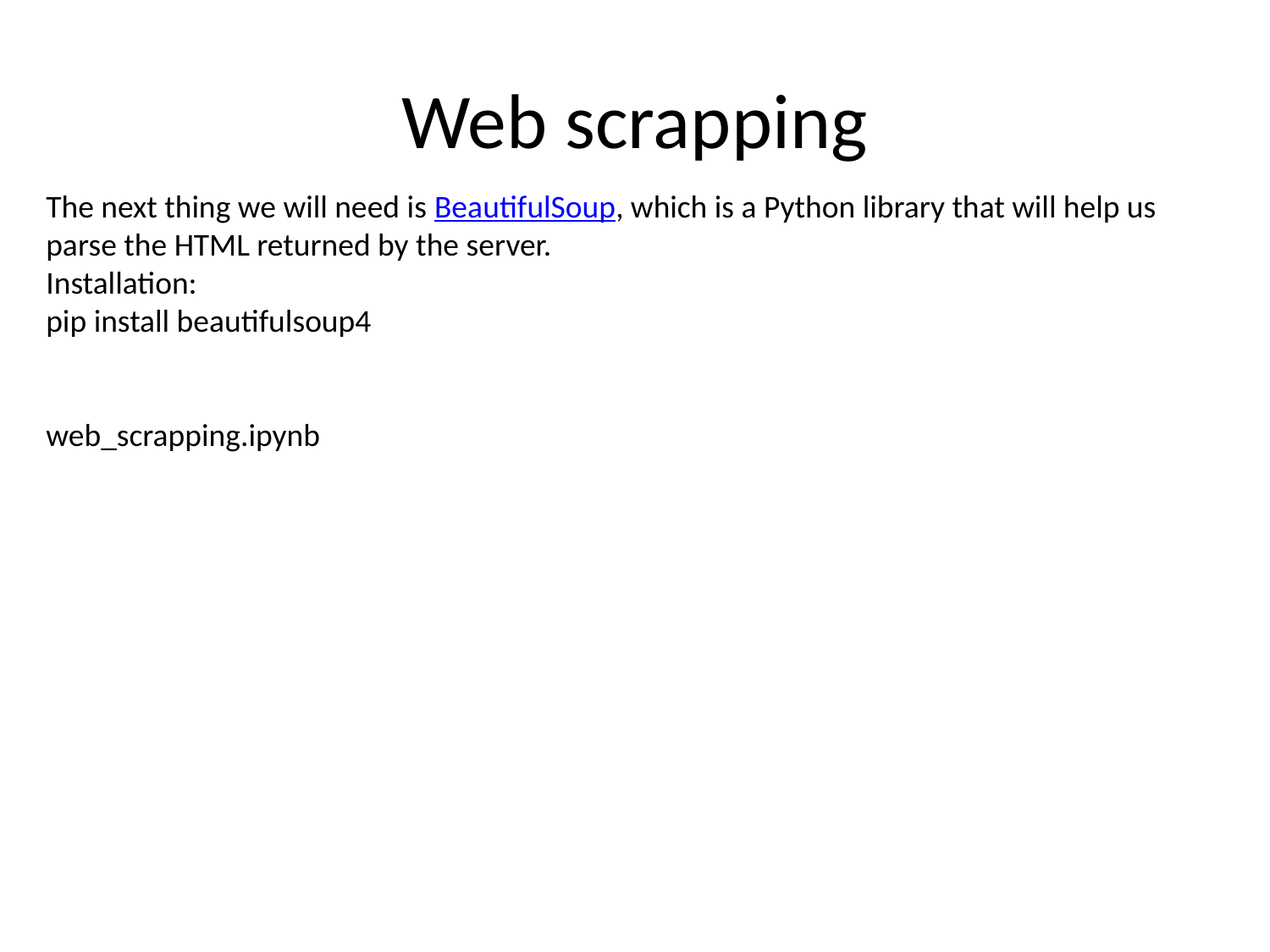

# Web scrapping
The next thing we will need is BeautifulSoup, which is a Python library that will help us parse the HTML returned by the server.
Installation:
pip install beautifulsoup4

web_scrapping.ipynb